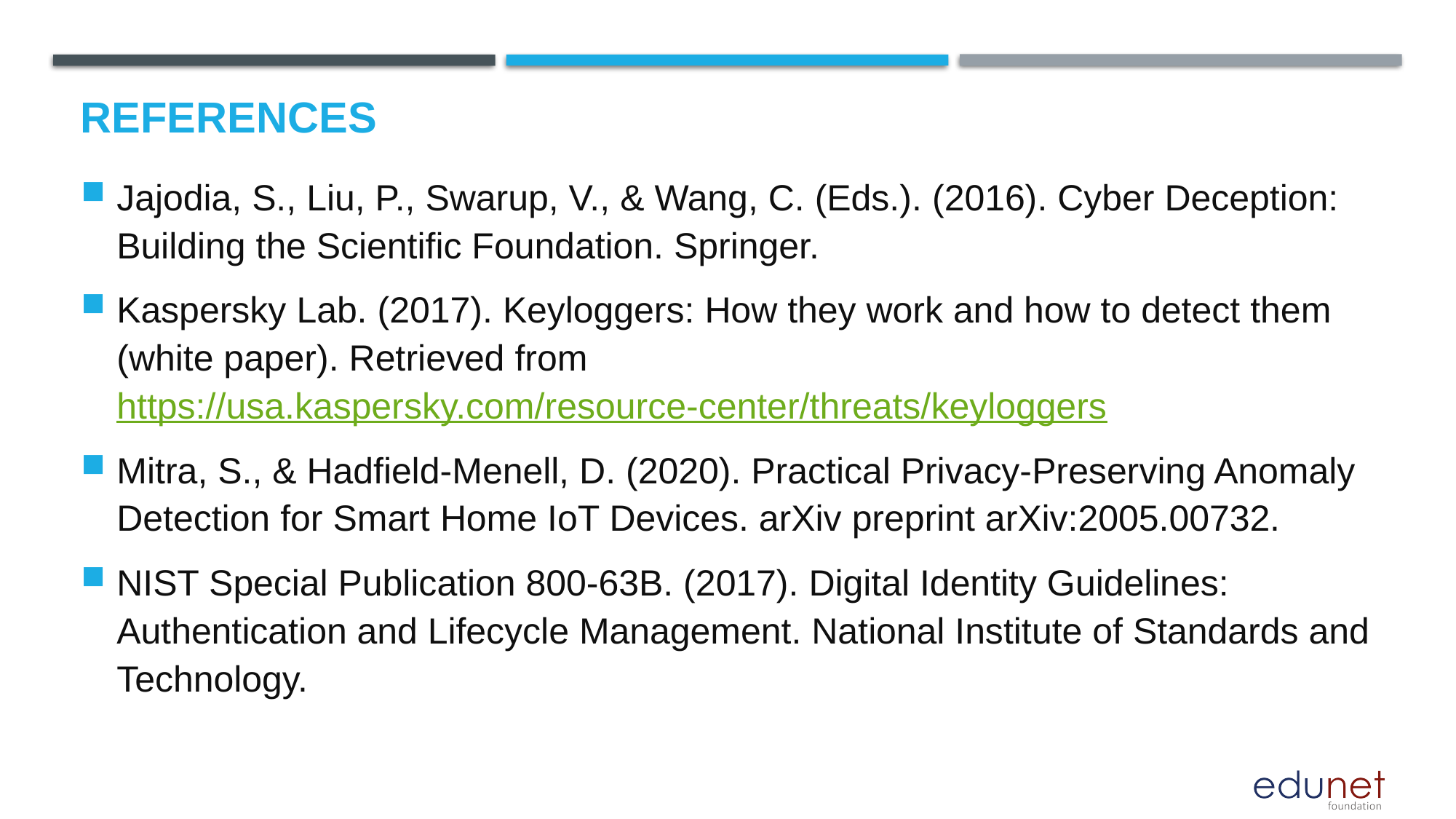

# References
Jajodia, S., Liu, P., Swarup, V., & Wang, C. (Eds.). (2016). Cyber Deception: Building the Scientific Foundation. Springer.
Kaspersky Lab. (2017). Keyloggers: How they work and how to detect them (white paper). Retrieved from https://usa.kaspersky.com/resource-center/threats/keyloggers
Mitra, S., & Hadfield-Menell, D. (2020). Practical Privacy-Preserving Anomaly Detection for Smart Home IoT Devices. arXiv preprint arXiv:2005.00732.
NIST Special Publication 800-63B. (2017). Digital Identity Guidelines: Authentication and Lifecycle Management. National Institute of Standards and Technology.